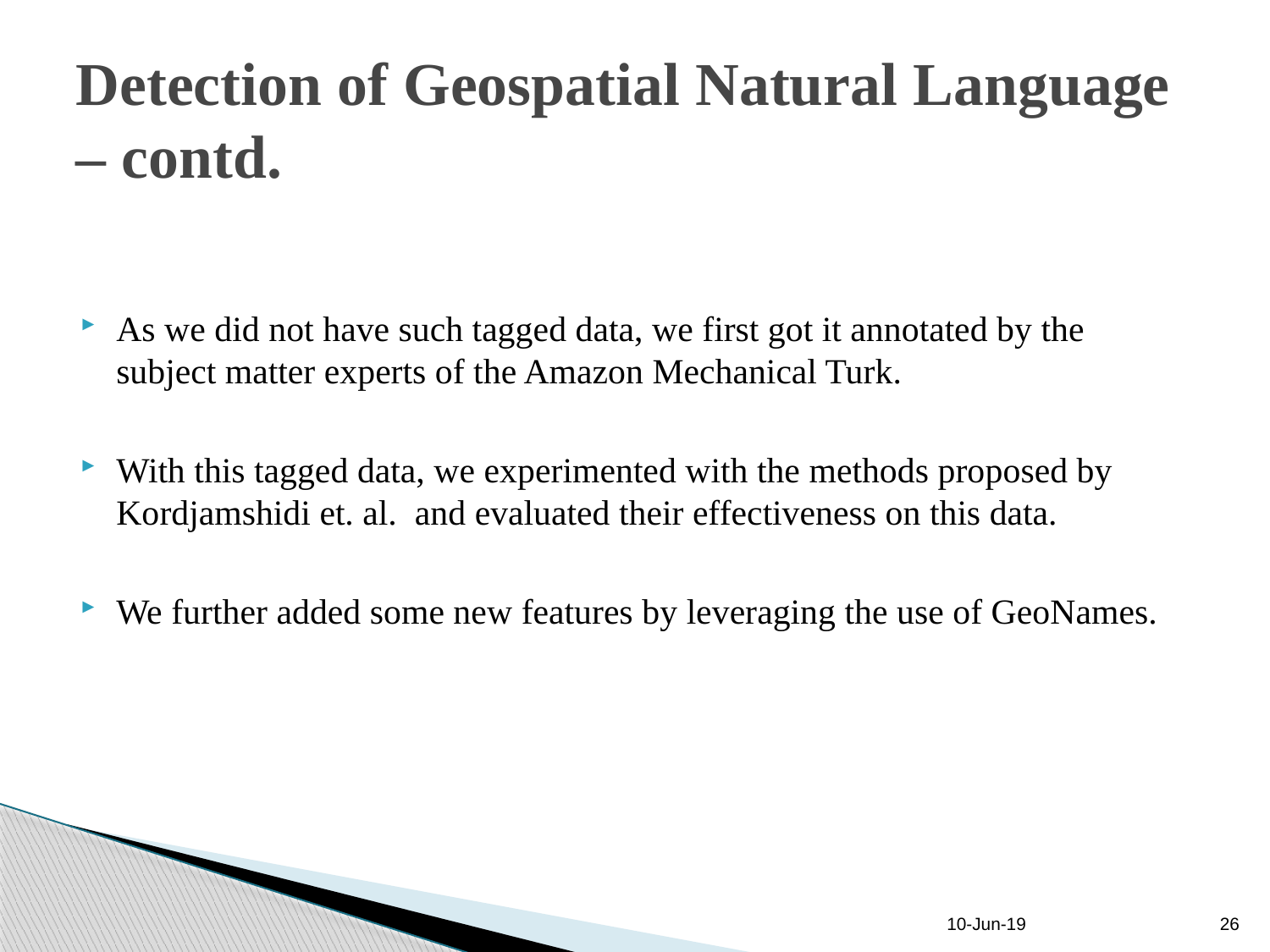

# Detection of Geospatial Natural Language – contd.

As we did not have such tagged data, we first got it annotated by the subject matter experts of the Amazon Mechanical Turk.

With this tagged data, we experimented with the methods proposed by Kordjamshidi et. al.  and evaluated their effectiveness on this data.

We further added some new features by leveraging the use of GeoNames.
10-Jun-19
26